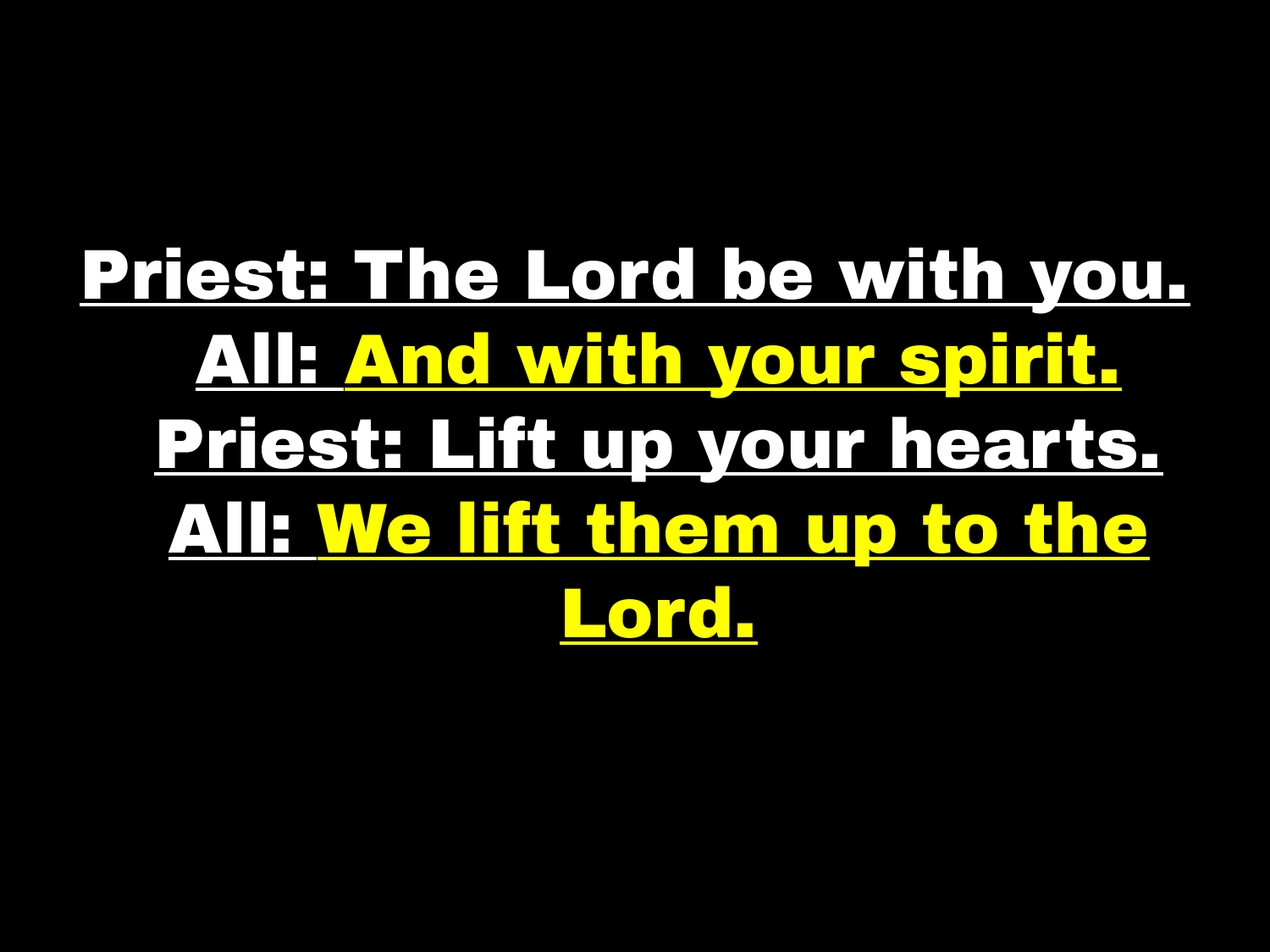

#
Priest: The Lord be with you.
All: And with your spirit.
Priest: Lift up your hearts.
All: We lift them up to the Lord.